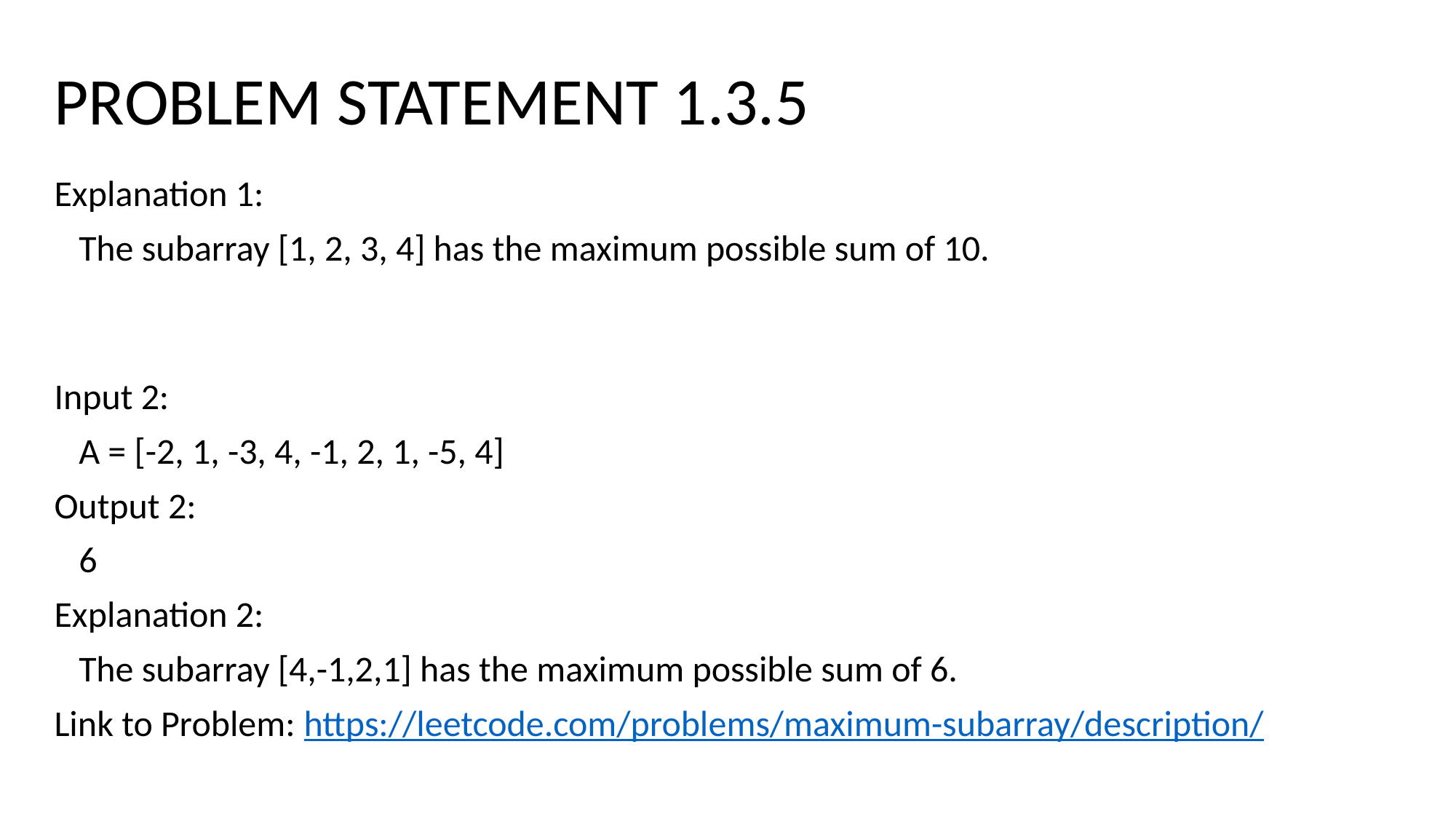

# PROBLEM STATEMENT 1.3.5
Explanation 1:
   The subarray [1, 2, 3, 4] has the maximum possible sum of 10.

Input 2:
   A = [-2, 1, -3, 4, -1, 2, 1, -5, 4]
Output 2:
   6
Explanation 2:
   The subarray [4,-1,2,1] has the maximum possible sum of 6.
Link to Problem: https://leetcode.com/problems/maximum-subarray/description/